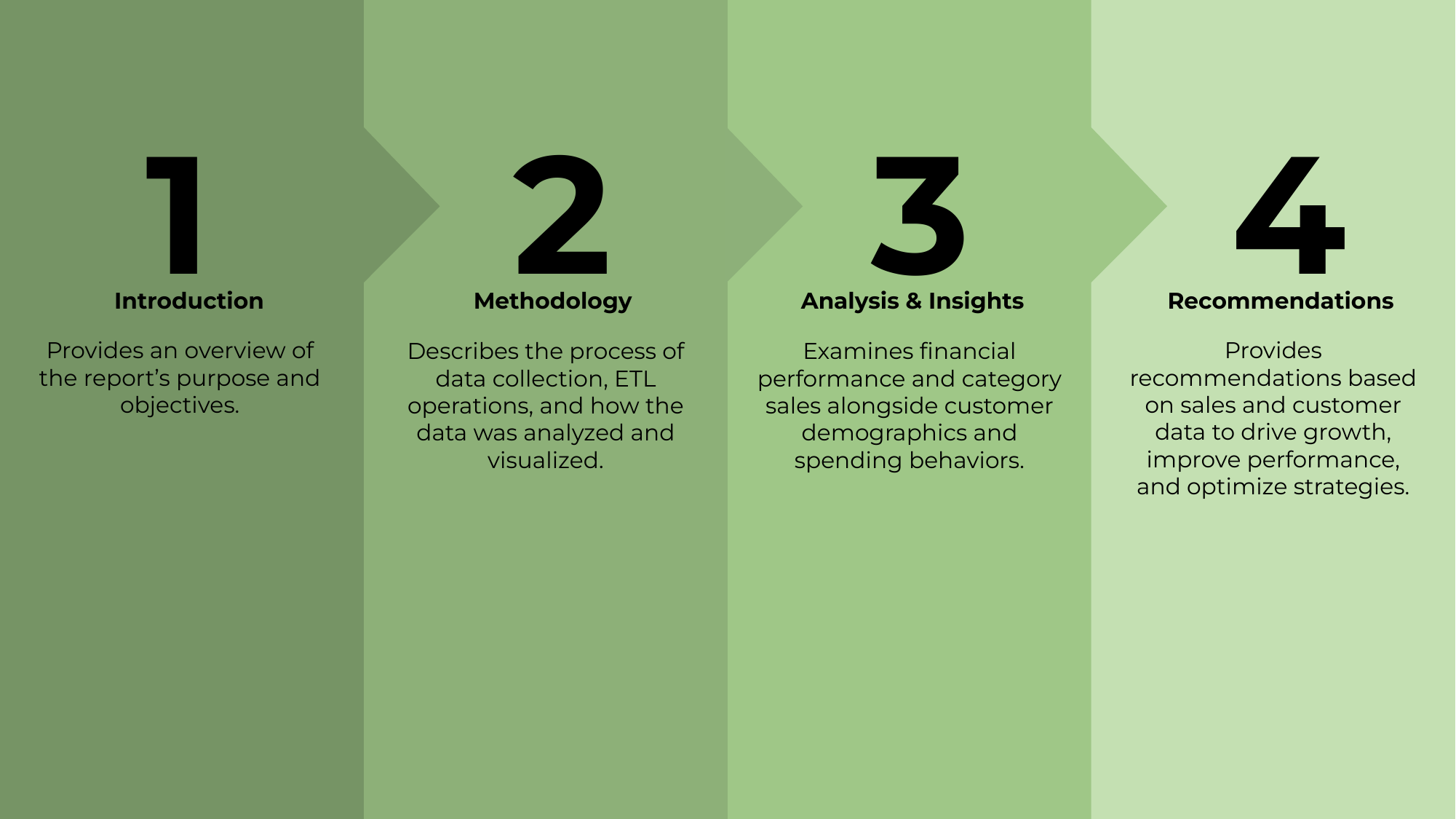

1
Introduction
Provides an overview of the report’s purpose and objectives.

2
Methodology
Describes the process of data collection, ETL operations, and how the data was analyzed and visualized.

3
Analysis & Insights
Examines financial performance and category sales alongside customer demographics and spending behaviors.

4
Recommendations
Provides recommendations based on sales and customer data to drive growth, improve performance, and optimize strategies.